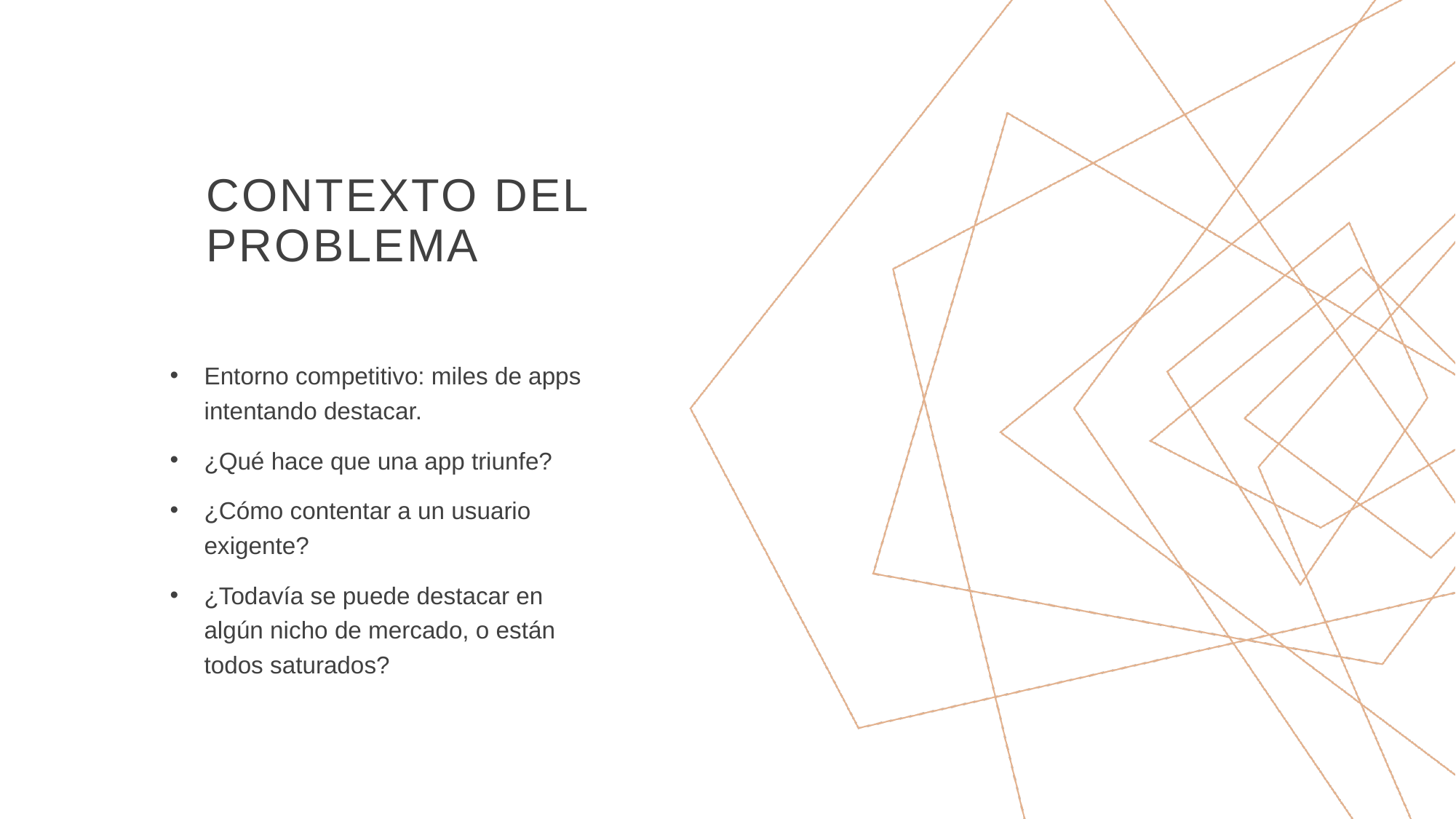

# Contexto del problema
Entorno competitivo: miles de apps intentando destacar.
¿Qué hace que una app triunfe?
¿Cómo contentar a un usuario exigente?
¿Todavía se puede destacar en algún nicho de mercado, o están todos saturados?